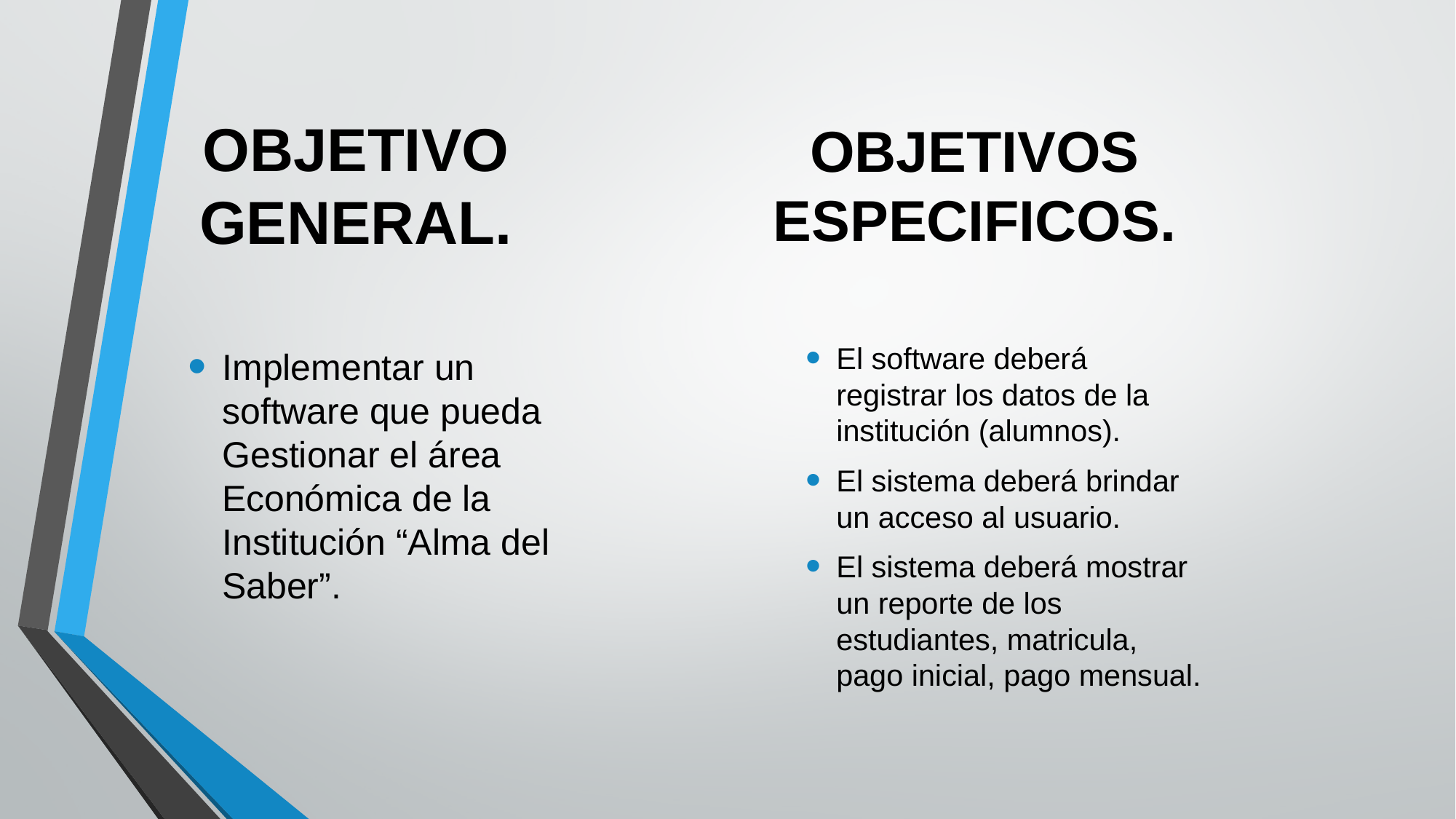

# OBJETIVO GENERAL.
OBJETIVOS ESPECIFICOS.
Implementar un software que pueda Gestionar el área Económica de la Institución “Alma del Saber”.

El software deberá registrar los datos de la institución (alumnos).
El sistema deberá brindar un acceso al usuario.
El sistema deberá mostrar un reporte de los estudiantes, matricula, pago inicial, pago mensual.